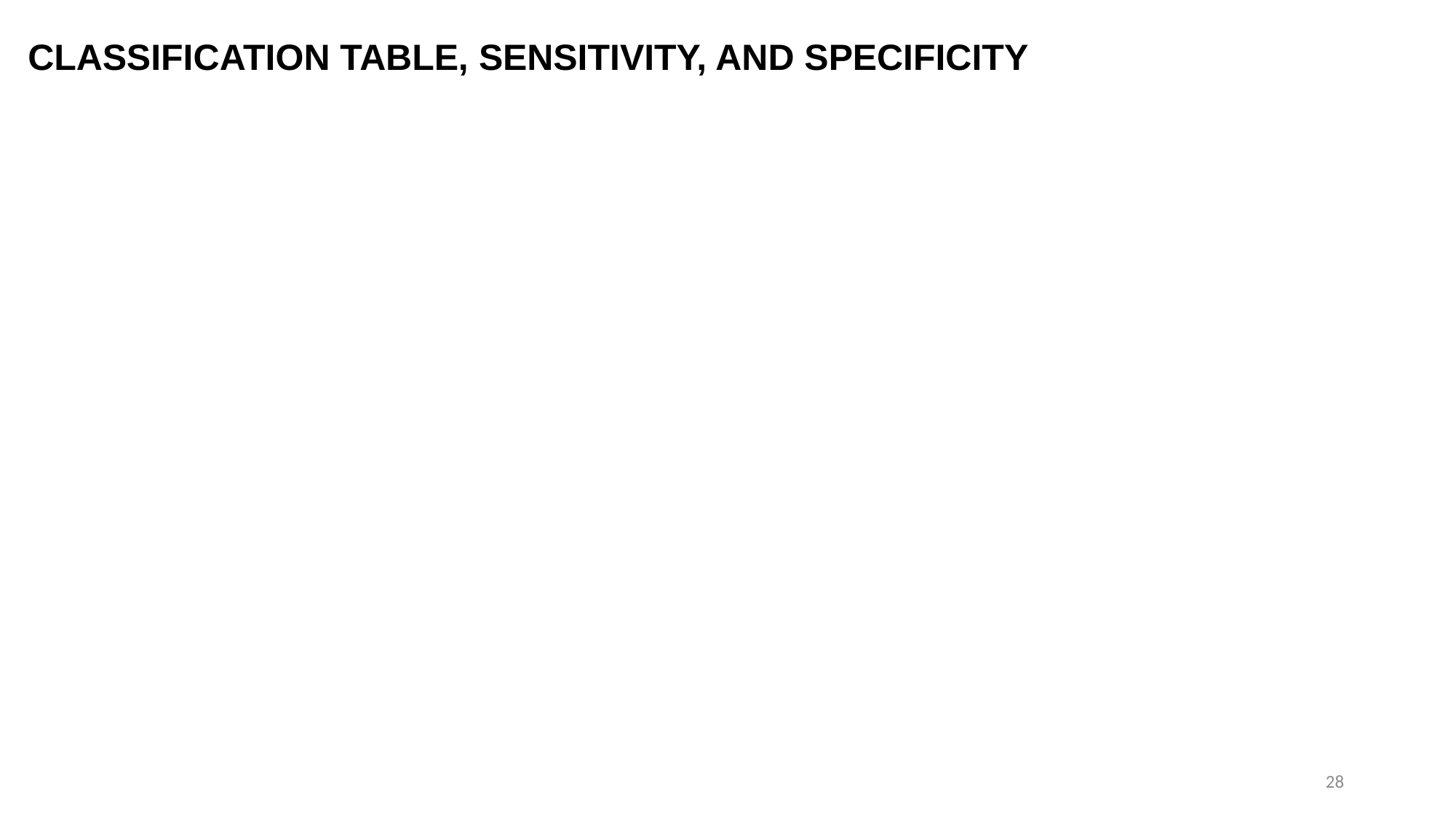

# CLASSIFICATION TABLE, SENSITIVITY, AND SPECIFICITY
28